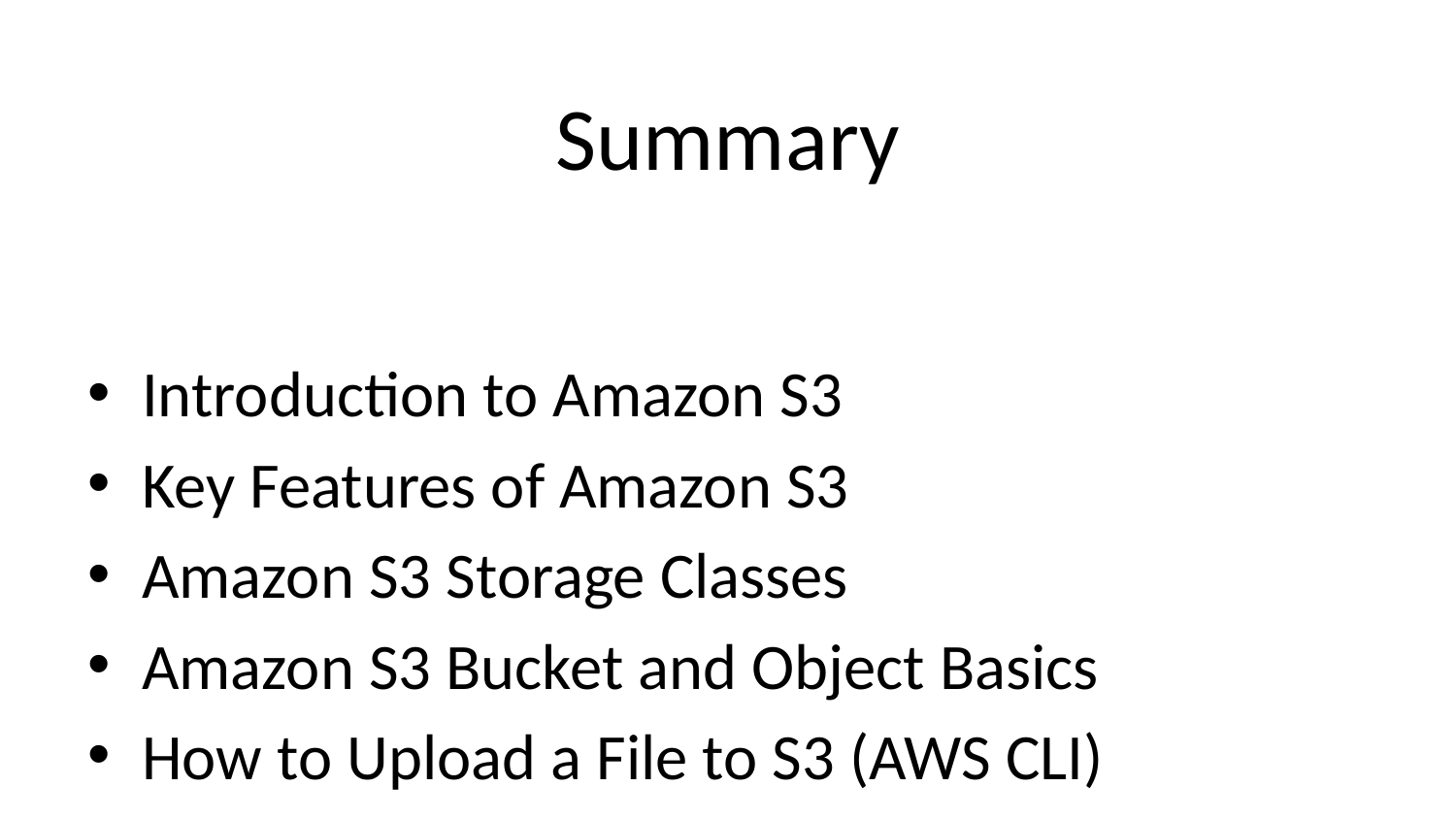

# Summary

Introduction to Amazon S3
Key Features of Amazon S3
Amazon S3 Storage Classes
Amazon S3 Bucket and Object Basics
How to Upload a File to S3 (AWS CLI)
S3 Access Control Options
S3 Use Cases
Conclusion